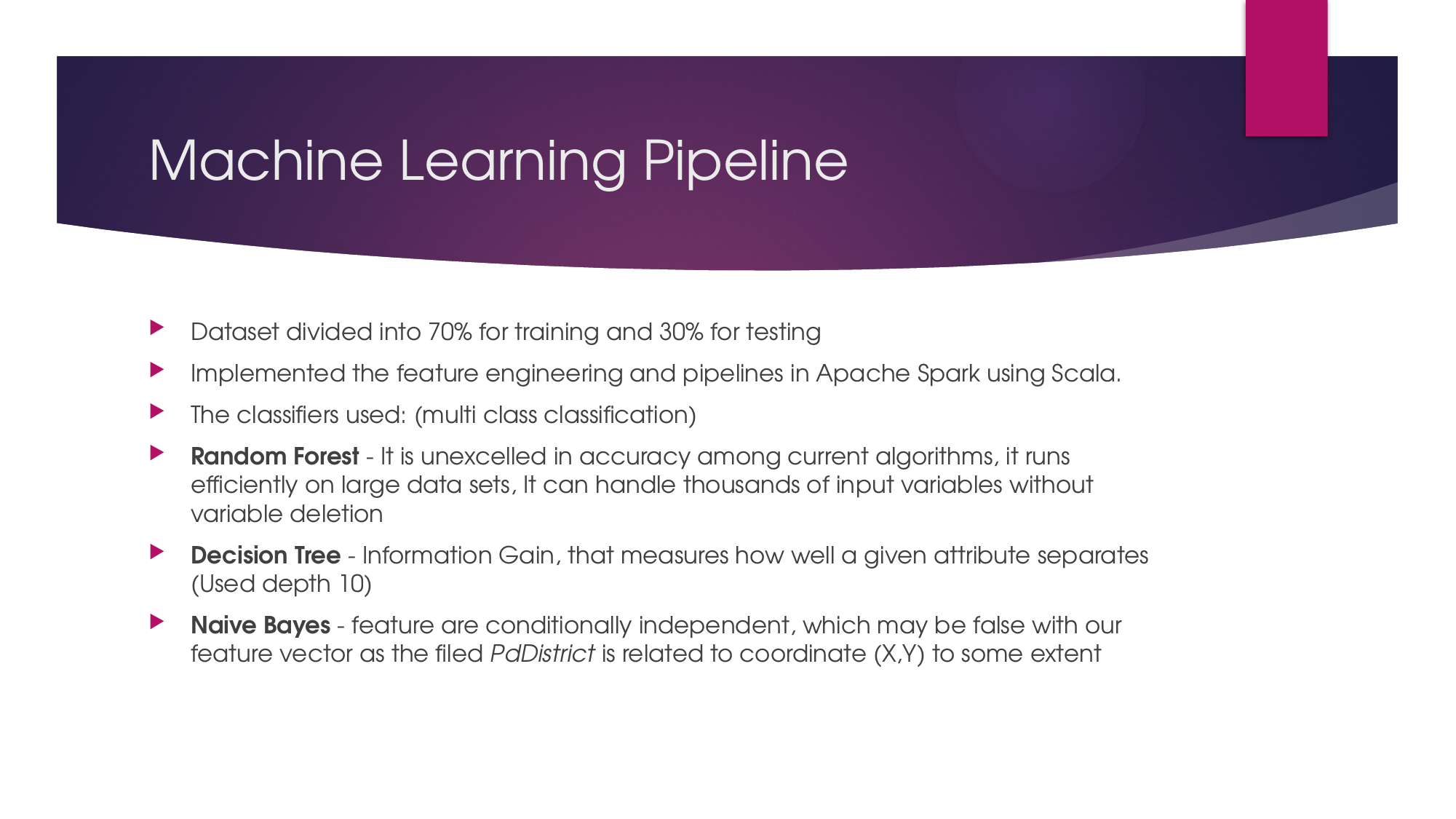

# Machine Learning Pipeline
Dataset divided into 70% for training and 30% for testing
Implemented the feature engineering and pipelines in Apache Spark using Scala.
The classifiers used: (multi class classification)
Random Forest - It is unexcelled in accuracy among current algorithms, it runs efficiently on large data sets, It can handle thousands of input variables without variable deletion
Decision Tree - Information Gain, that measures how well a given attribute separates (Used depth 10)
Naive Bayes - feature are conditionally independent, which may be false with our feature vector as the filed PdDistrict is related to coordinate (X,Y) to some extent